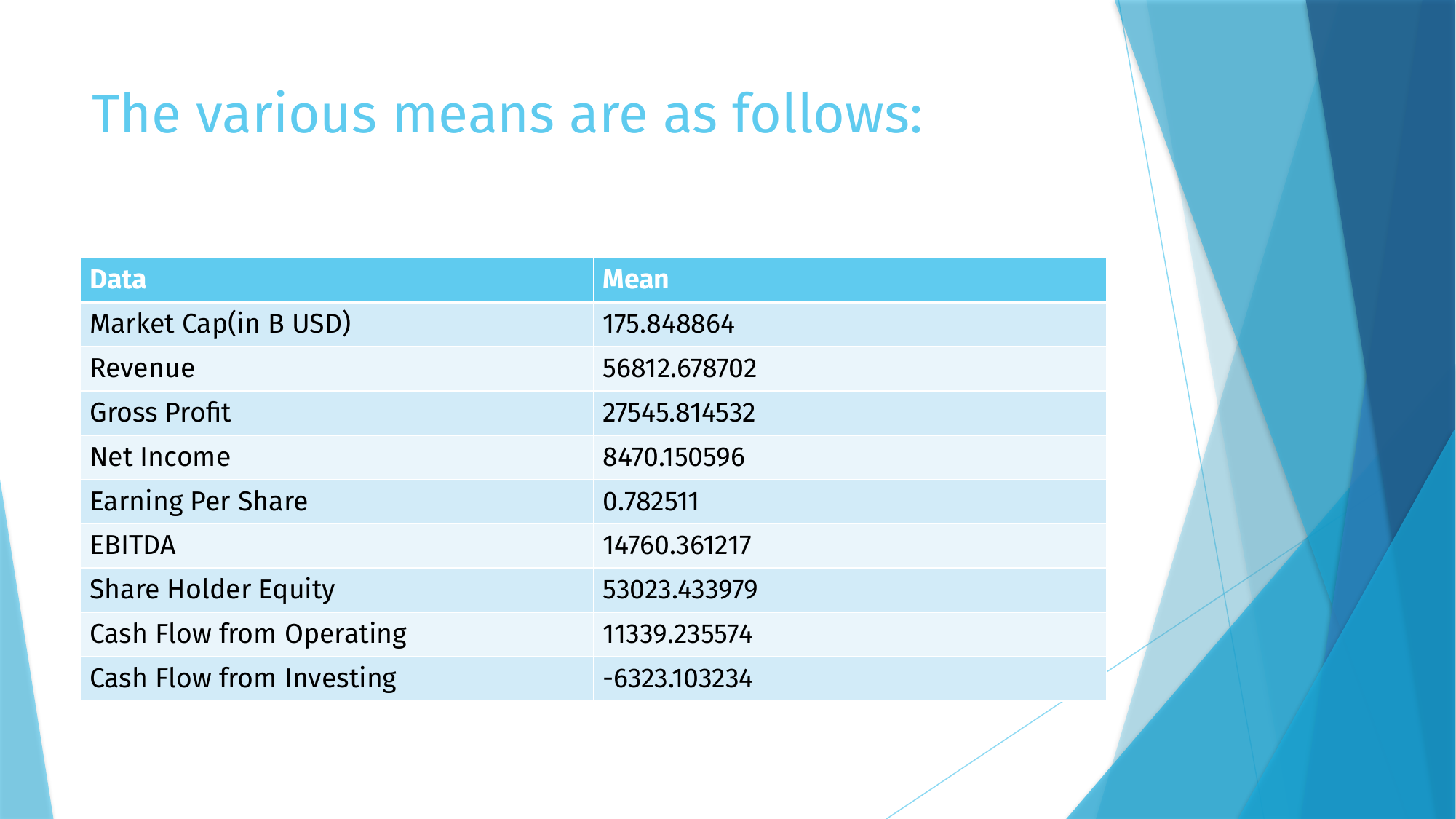

# The various means are as follows:
| Data | Mean |
| --- | --- |
| Market Cap(in B USD) | 175.848864 |
| Revenue | 56812.678702 |
| Gross Profit | 27545.814532 |
| Net Income | 8470.150596 |
| Earning Per Share | 0.782511 |
| EBITDA | 14760.361217 |
| Share Holder Equity | 53023.433979 |
| Cash Flow from Operating | 11339.235574 |
| Cash Flow from Investing | -6323.103234 |